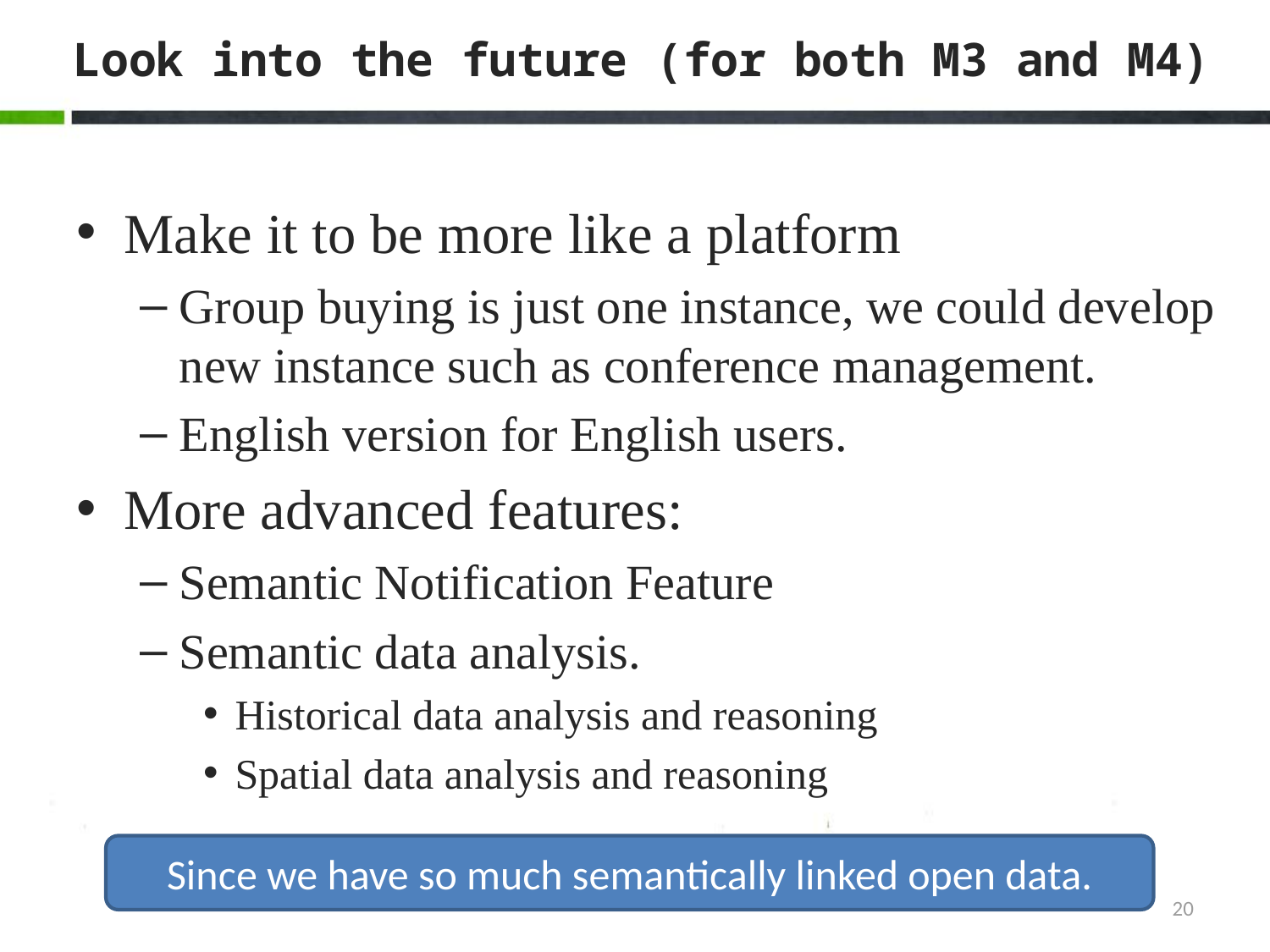

# Look into the future (for both M3 and M4)
Make it to be more like a platform
Group buying is just one instance, we could develop new instance such as conference management.
English version for English users.
More advanced features:
Semantic Notification Feature
Semantic data analysis.
Historical data analysis and reasoning
Spatial data analysis and reasoning
Since we have so much semantically linked open data.
20